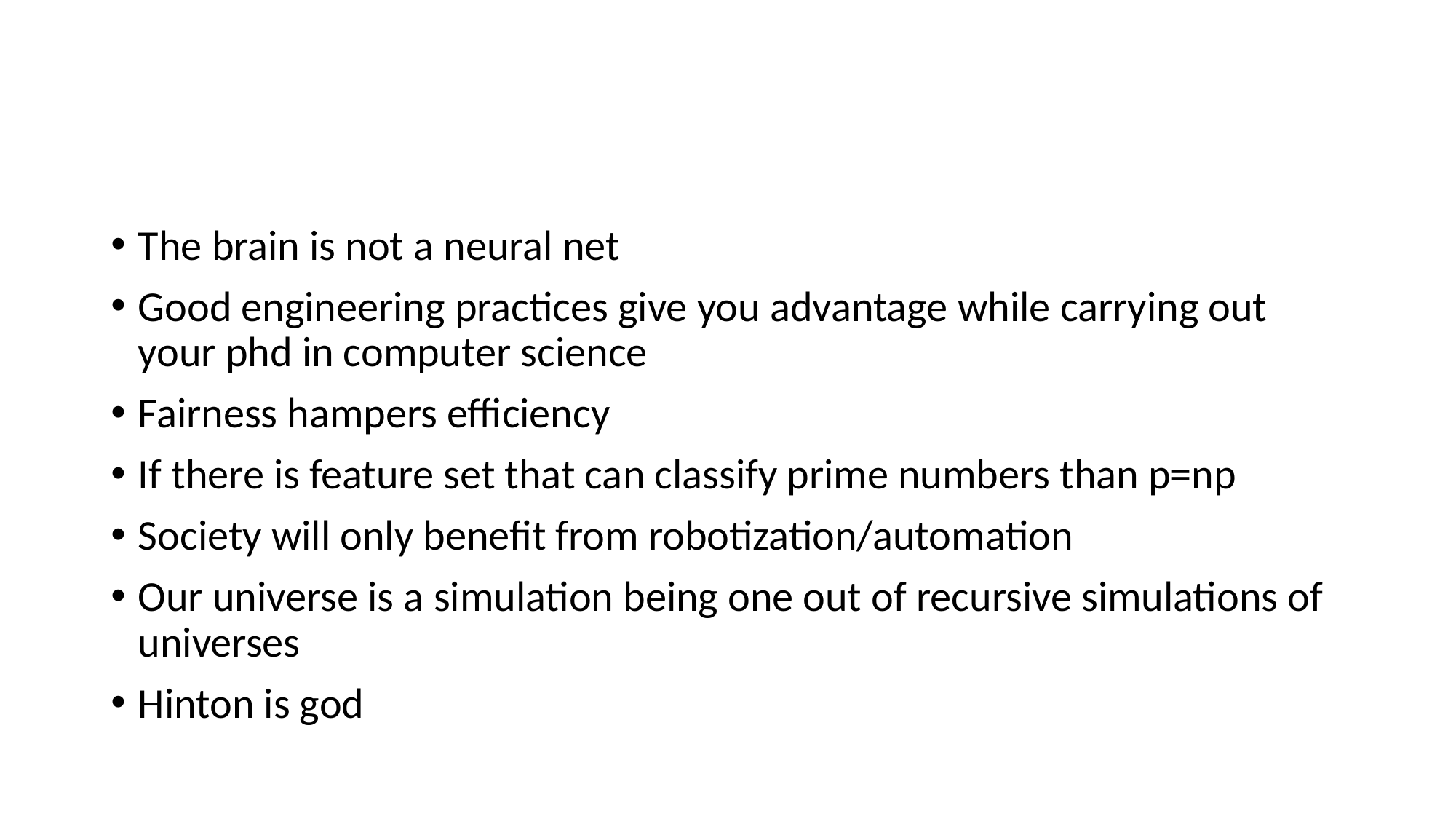

#
The brain is not a neural net
Good engineering practices give you advantage while carrying out your phd in computer science
Fairness hampers efficiency
If there is feature set that can classify prime numbers than p=np
Society will only benefit from robotization/automation
Our universe is a simulation being one out of recursive simulations of universes
Hinton is god